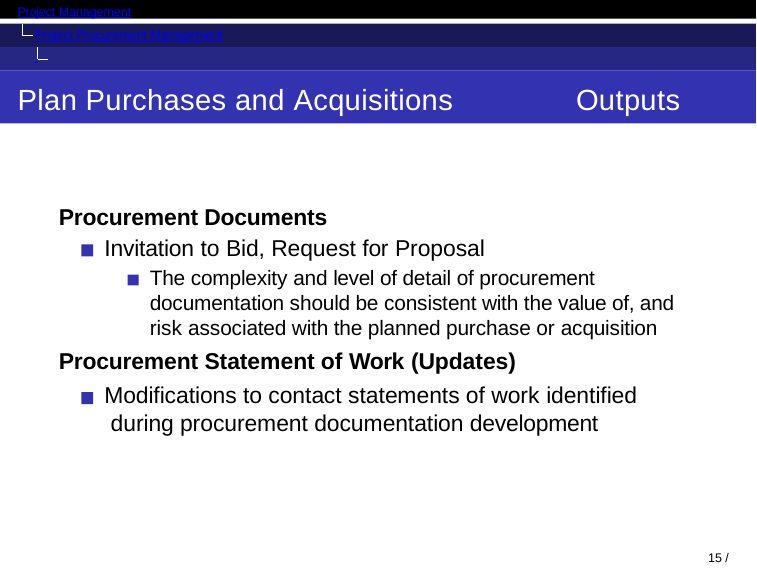

Project Management
Project Procurement Management  Introduction

Plan Purchases and Acquisitions
Outputs
Procurement Documents
Invitation to Bid, Request for Proposal
The complexity and level of detail of procurement  documentation should be consistent with the value of, and  risk associated with the planned purchase or acquisition
Procurement Statement of Work (Updates)
Modifications to contact statements of work identified  during procurement documentation development

15 / 47